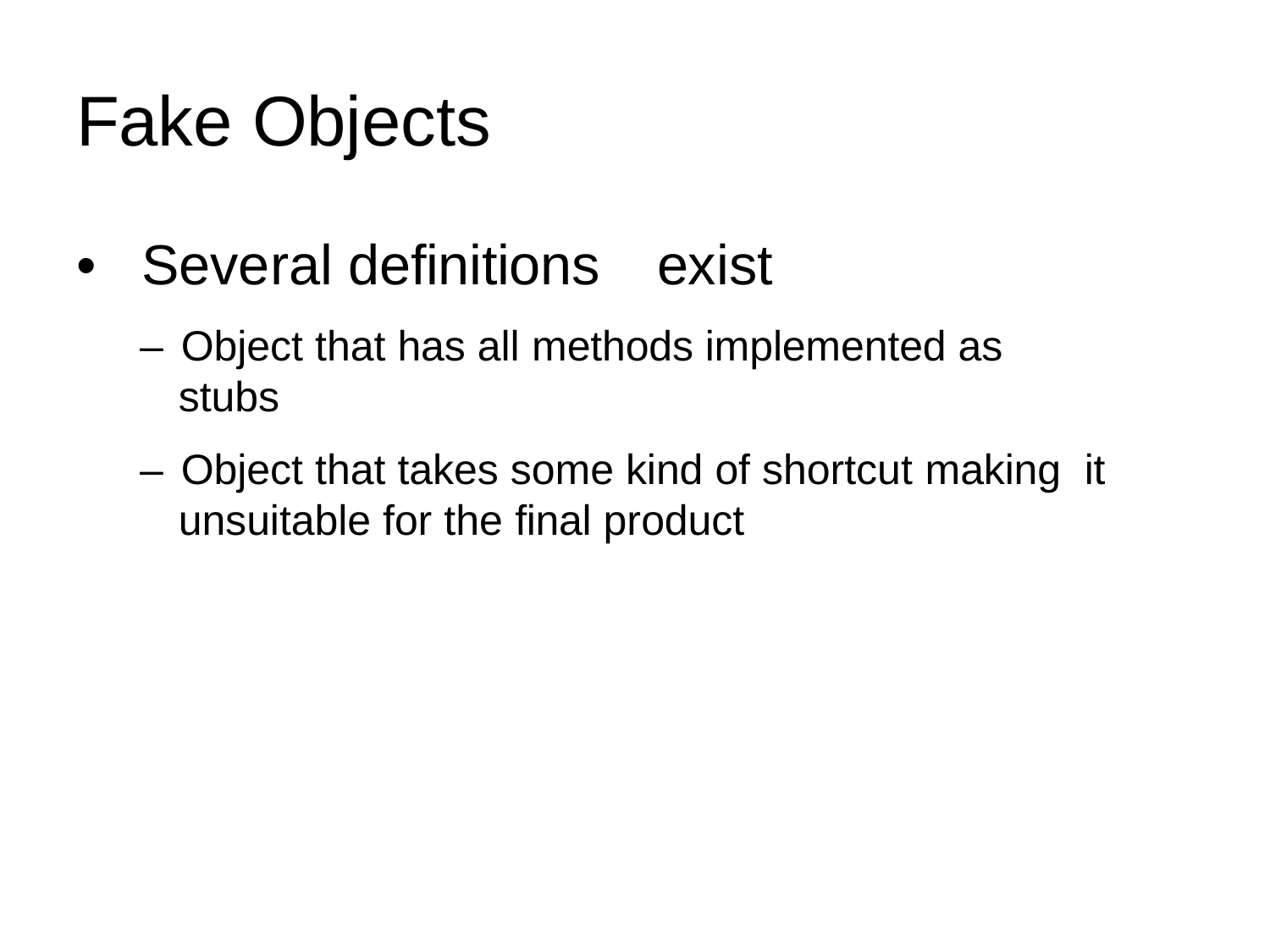

# Fake Objects
• 	Several definitions	exist
–  Object that has all methods implemented as  stubs
–  Object that takes some kind of shortcut making  it unsuitable for the final product